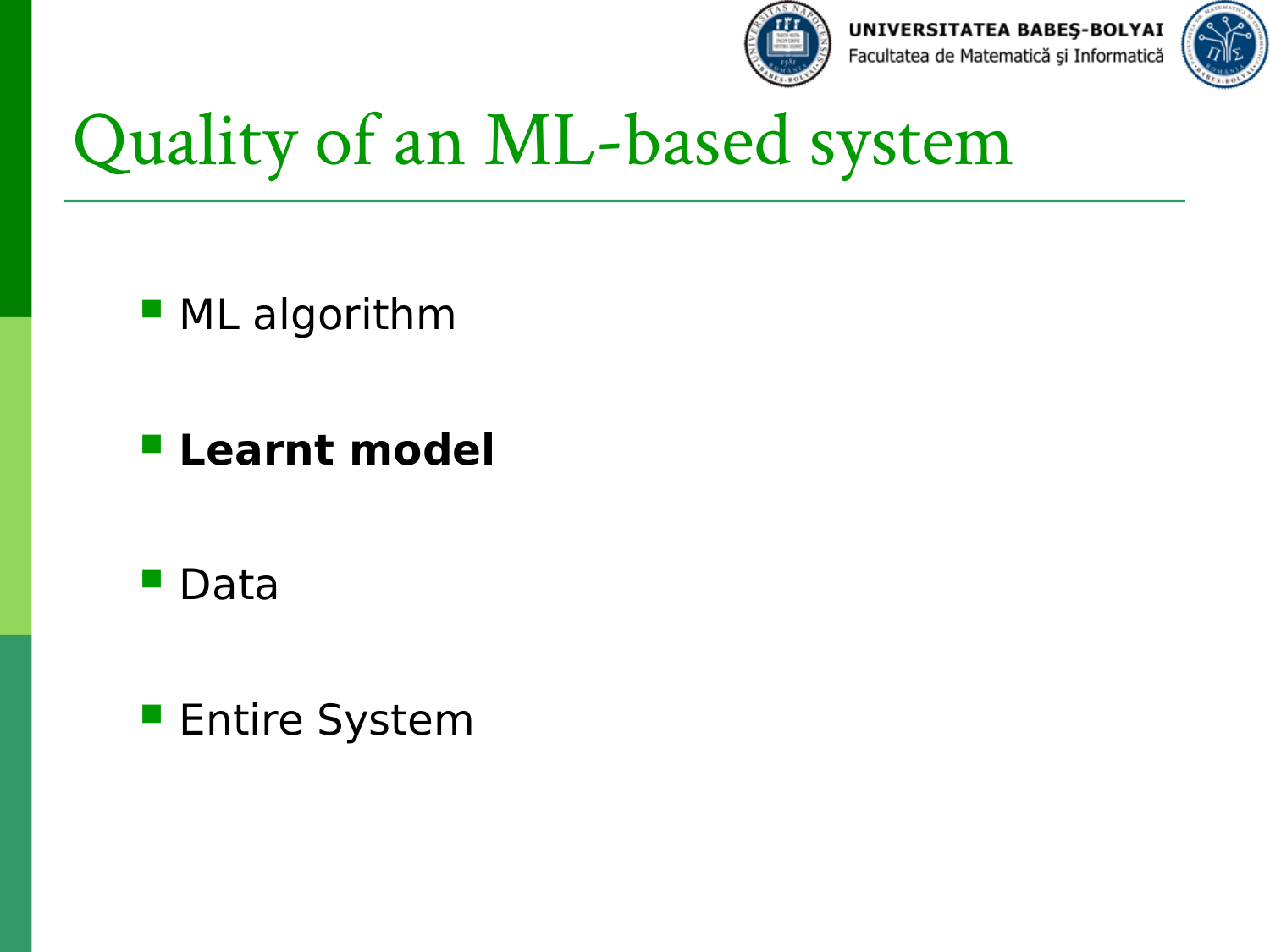

# Quality of an ML-based system

ML algorithm

Learnt model

Data

Entire System